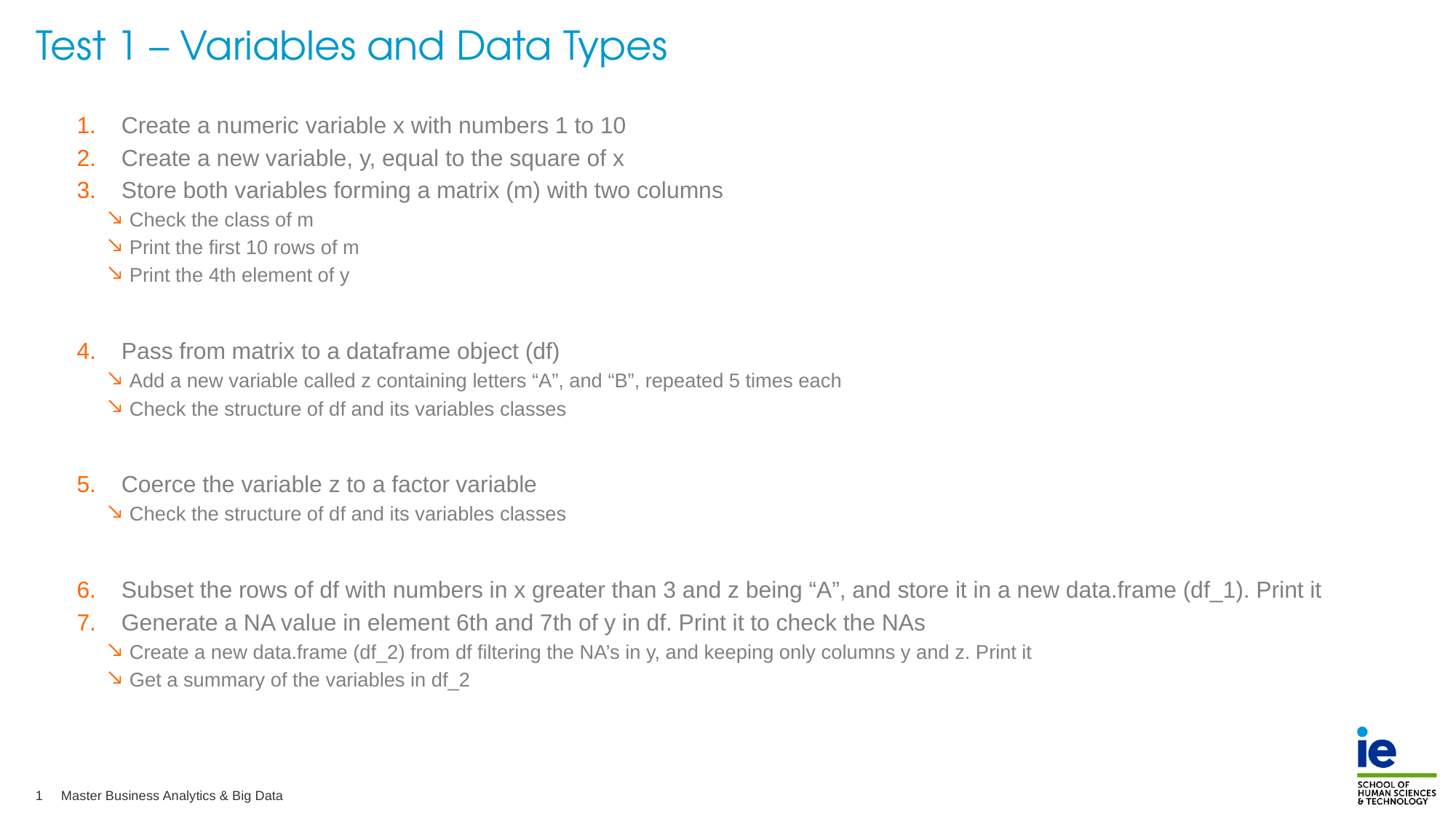

# Test 1 – Variables and Data Types
Create a numeric variable x with numbers 1 to 10
Create a new variable, y, equal to the square of x
Store both variables forming a matrix (m) with two columns
 Check the class of m
 Print the first 10 rows of m
 Print the 4th element of y

Pass from matrix to a dataframe object (df)
 Add a new variable called z containing letters “A”, and “B”, repeated 5 times each
 Check the structure of df and its variables classes

Coerce the variable z to a factor variable
 Check the structure of df and its variables classes

Subset the rows of df with numbers in x greater than 3 and z being “A”, and store it in a new data.frame (df_1). Print it
Generate a NA value in element 6th and 7th of y in df. Print it to check the NAs
 Create a new data.frame (df_2) from df filtering the NA’s in y, and keeping only columns y and z. Print it
 Get a summary of the variables in df_2